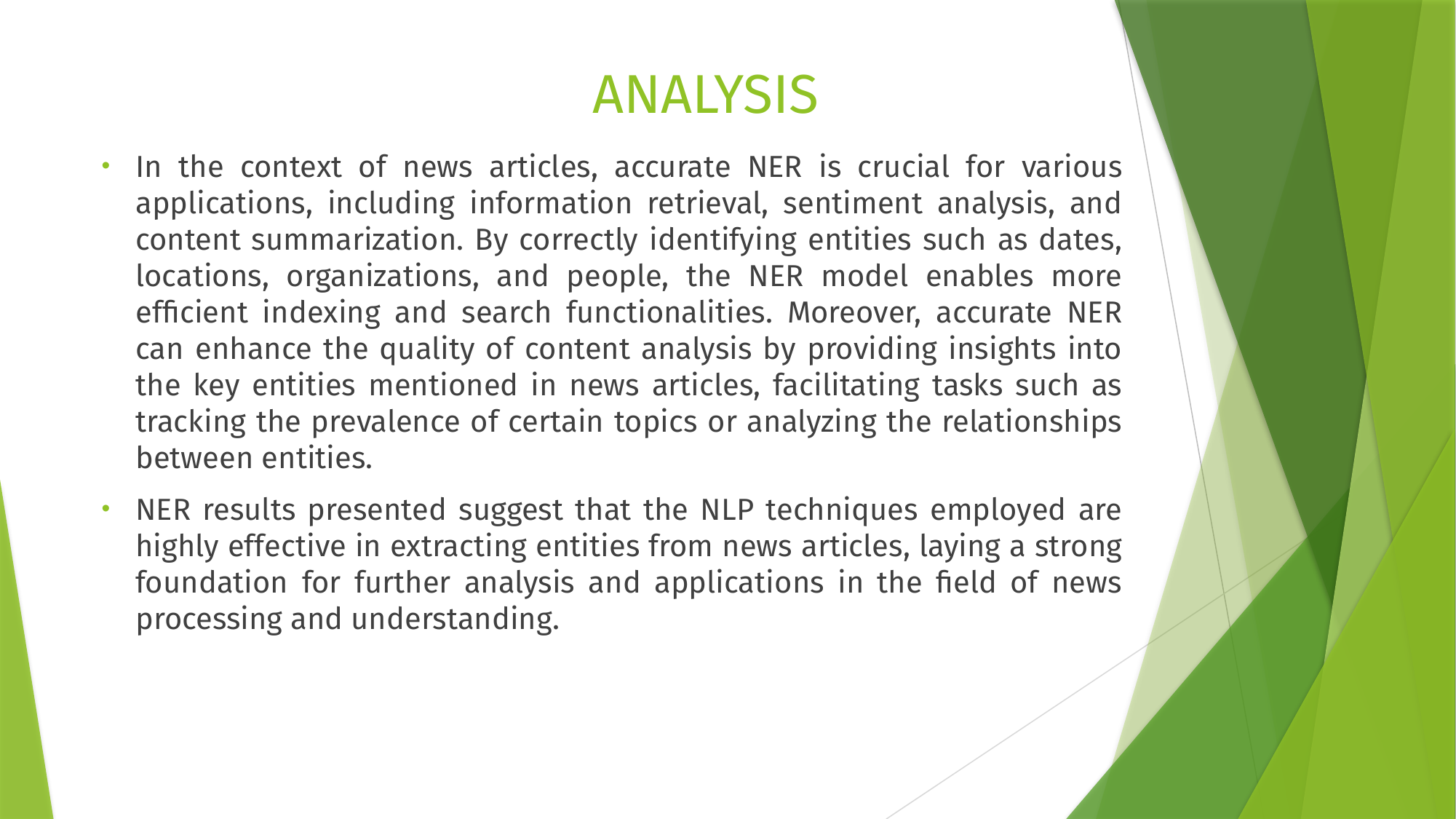

# ANALYSIS
In the context of news articles, accurate NER is crucial for various applications, including information retrieval, sentiment analysis, and content summarization. By correctly identifying entities such as dates, locations, organizations, and people, the NER model enables more efficient indexing and search functionalities. Moreover, accurate NER can enhance the quality of content analysis by providing insights into the key entities mentioned in news articles, facilitating tasks such as tracking the prevalence of certain topics or analyzing the relationships between entities.
NER results presented suggest that the NLP techniques employed are highly effective in extracting entities from news articles, laying a strong foundation for further analysis and applications in the field of news processing and understanding.